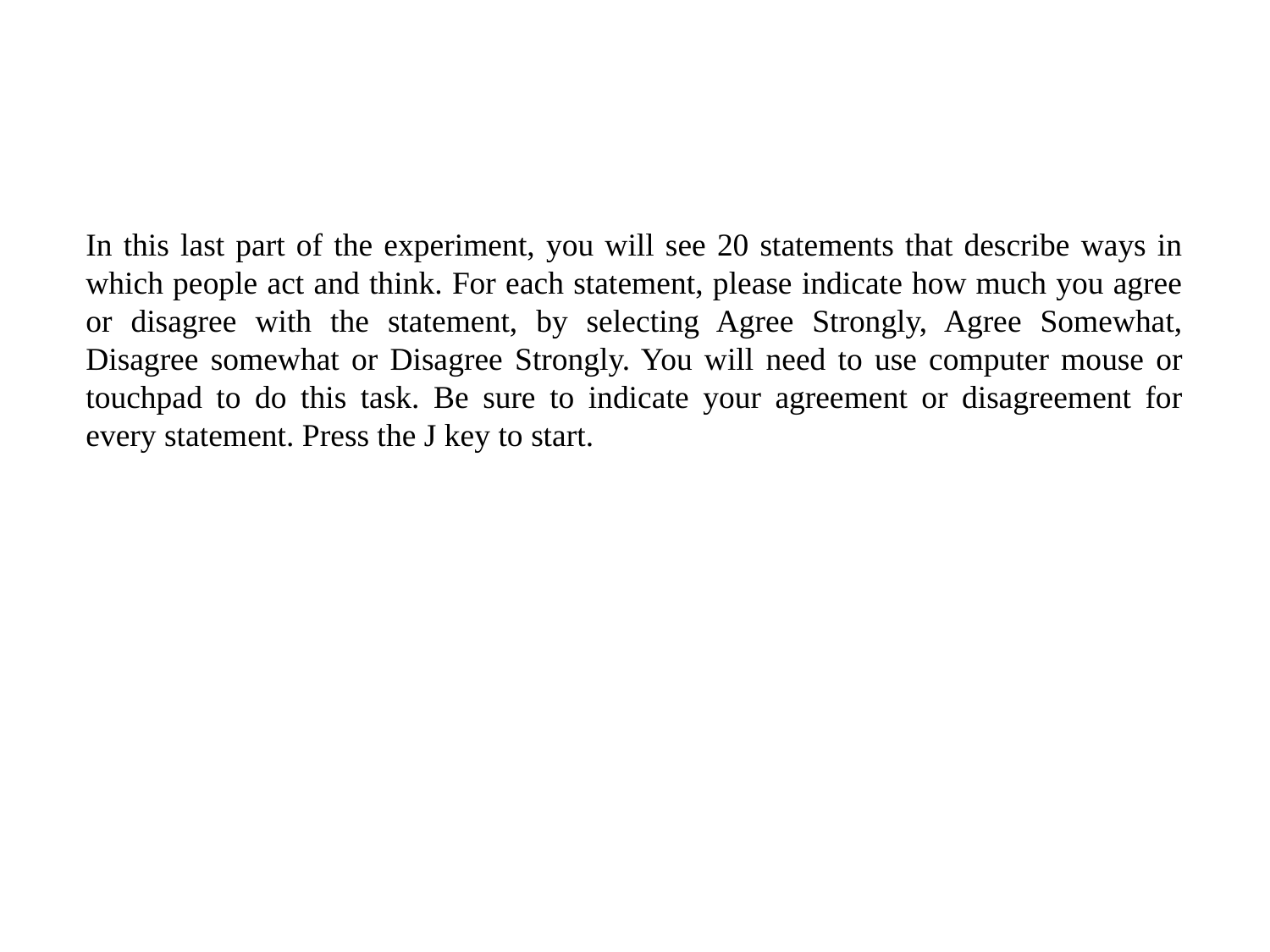

In this last part of the experiment, you will see 20 statements that describe ways in which people act and think. For each statement, please indicate how much you agree or disagree with the statement, by selecting Agree Strongly, Agree Somewhat, Disagree somewhat or Disagree Strongly. You will need to use computer mouse or touchpad to do this task. Be sure to indicate your agreement or disagreement for every statement. Press the J key to start.